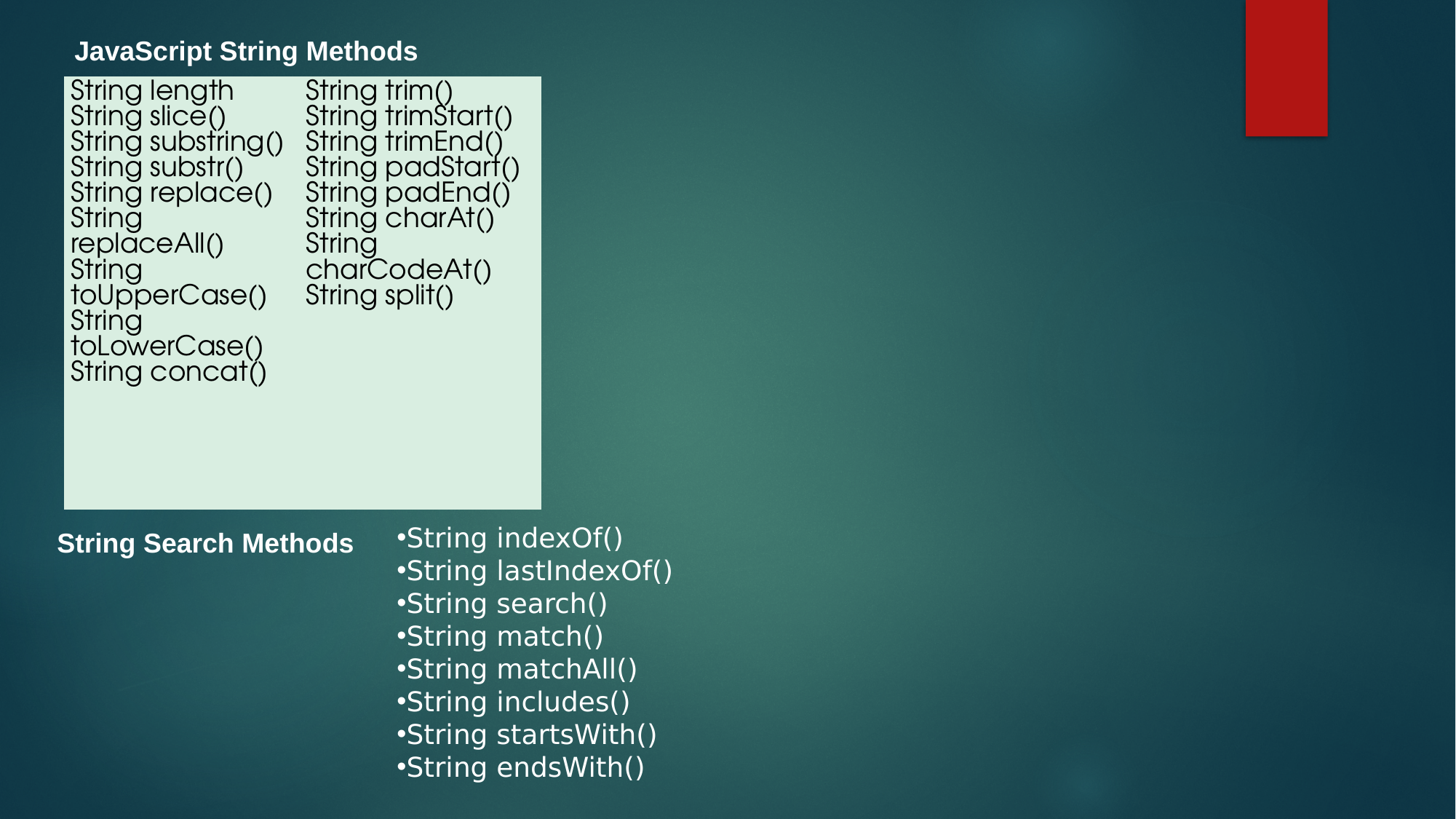

JavaScript String Methods
| String length String slice() String substring() String substr() String replace() String replaceAll() String toUpperCase() String toLowerCase() String concat() | String trim() String trimStart() String trimEnd() String padStart() String padEnd() String charAt() String charCodeAt() String split() |
| --- | --- |
String indexOf()
String lastIndexOf()
String search()
String match()
String matchAll()
String includes()
String startsWith()
String endsWith()
String Search Methods